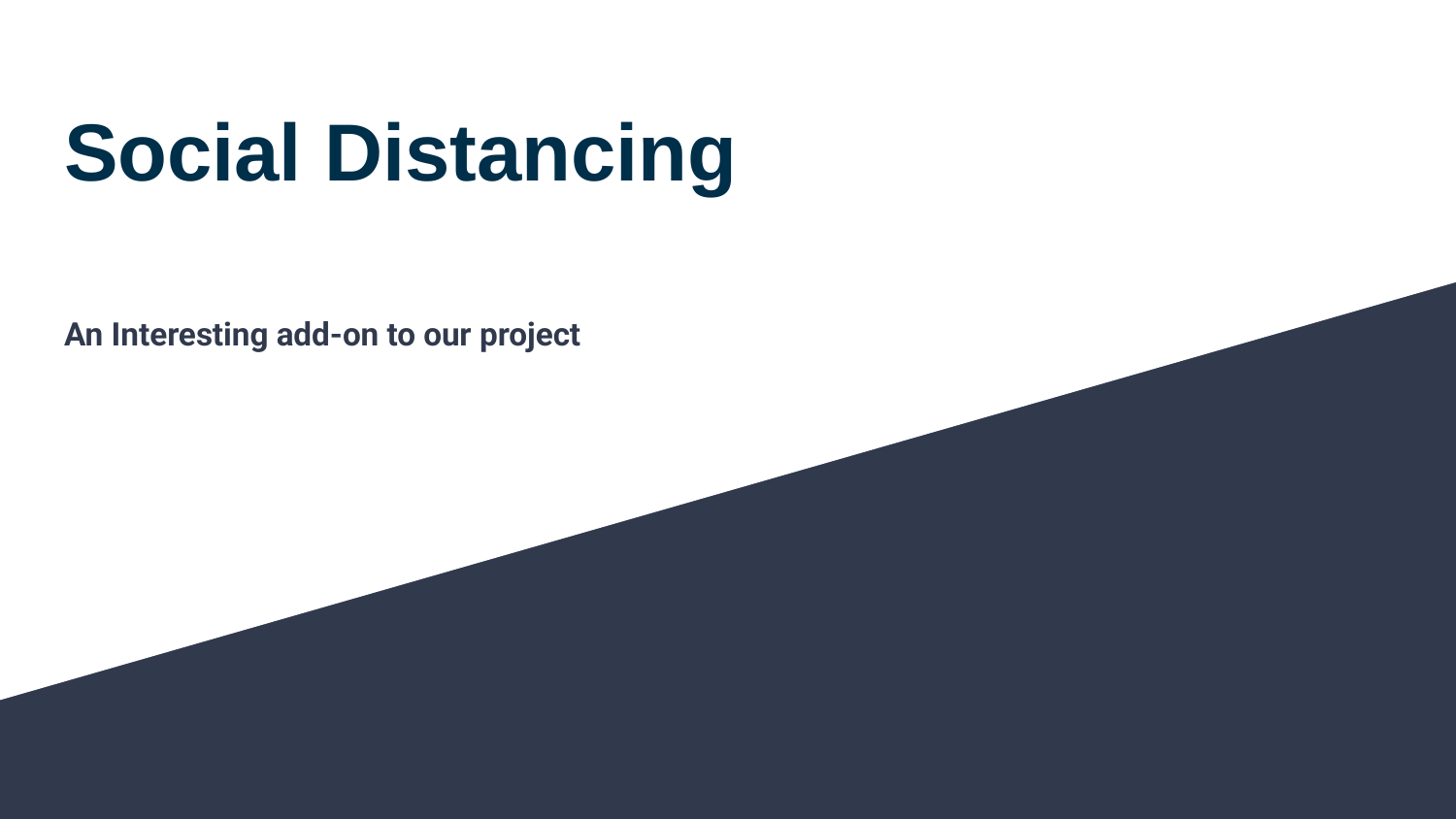

# Social Distancing
An Interesting add-on to our project